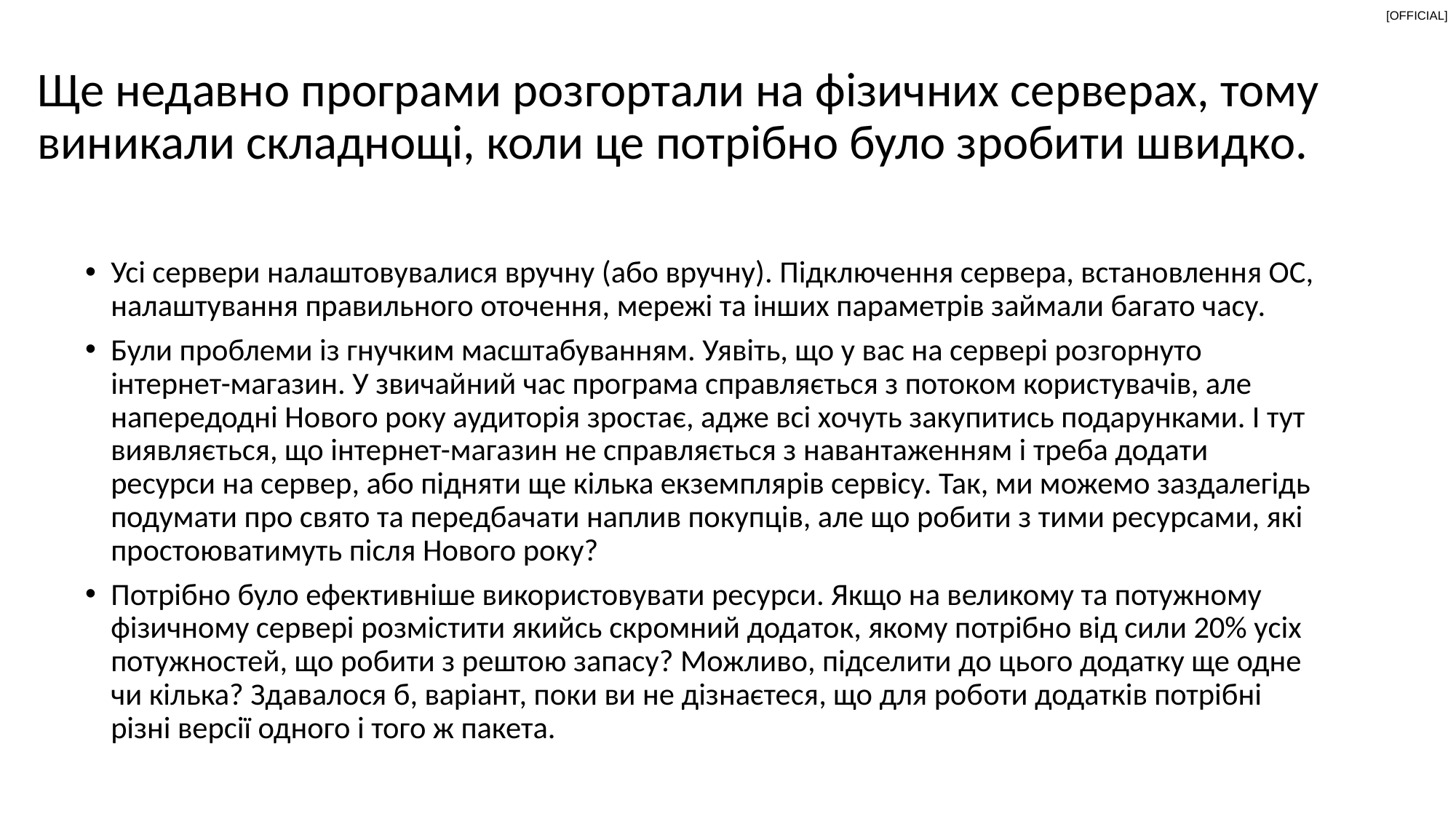

# Ще недавно програми розгортали на фізичних серверах, тому виникали складнощі, коли це потрібно було зробити швидко.
Усі сервери налаштовувалися вручну (або вручну). Підключення сервера, встановлення ОС, налаштування правильного оточення, мережі та інших параметрів займали багато часу.
Були проблеми із гнучким масштабуванням. Уявіть, що у вас на сервері розгорнуто інтернет-магазин. У звичайний час програма справляється з потоком користувачів, але напередодні Нового року аудиторія зростає, адже всі хочуть закупитись подарунками. І тут виявляється, що інтернет-магазин не справляється з навантаженням і треба додати ресурси на сервер, або підняти ще кілька екземплярів сервісу. Так, ми можемо заздалегідь подумати про свято та передбачати наплив покупців, але що робити з тими ресурсами, які простоюватимуть після Нового року?
Потрібно було ефективніше використовувати ресурси. Якщо на великому та потужному фізичному сервері розмістити якийсь скромний додаток, якому потрібно від сили 20% усіх потужностей, що робити з рештою запасу? Можливо, підселити до цього додатку ще одне чи кілька? Здавалося б, варіант, поки ви не дізнаєтеся, що для роботи додатків потрібні різні версії одного і того ж пакета.